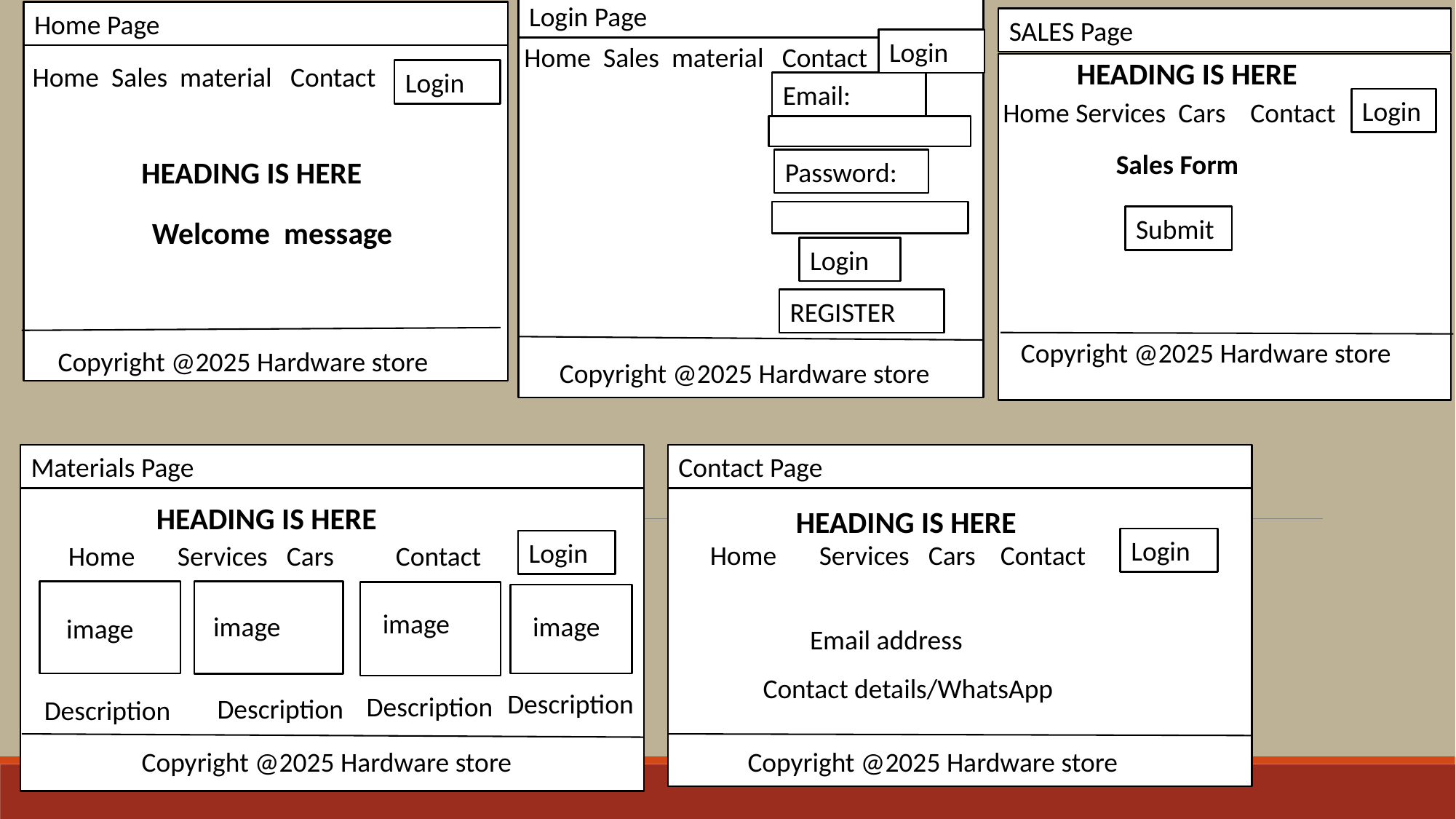

Login Page

Email:

Password:

Login
Home Page

SALES Page

Login
Home  Sales  material   Contact
HEADING IS HERE
Home  Sales  material   Contact
Login
Login
Home Services  Cars    Contact
Sales Form
HEADING IS HERE
Submit
Welcome  message
REGISTER
Copyright @2025 Hardware store
Copyright @2025 Hardware store
Copyright @2025 Hardware store
Materials Page

Contact Page

HEADING IS HERE
HEADING IS HERE
Login
Login
Home	Services	Cars    Contact
Home	Services	Cars	Contact

 image
 image
 image
image
Email address
Contact details/WhatsApp
Description
Description
Description
Description
Copyright @2025 Hardware store
Copyright @2025 Hardware store